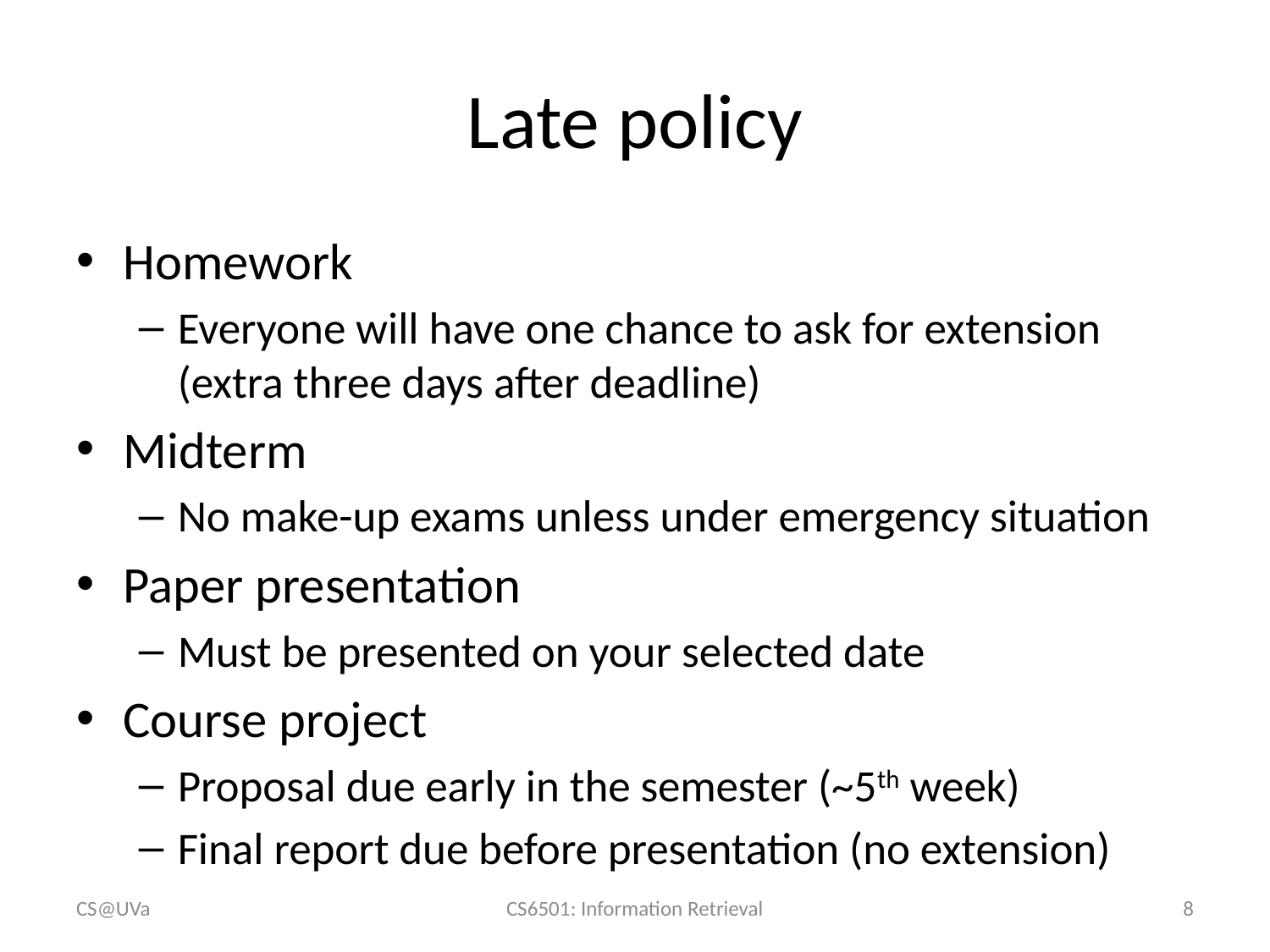

# Late policy
Homework
Everyone will have one chance to ask for extension (extra three days after deadline)
Midterm
No make-up exams unless under emergency situation
Paper presentation
Must be presented on your selected date
Course project
Proposal due early in the semester (~5th week)
Final report due before presentation (no extension)

CS@UVa
CS6501: Information Retrieval
8